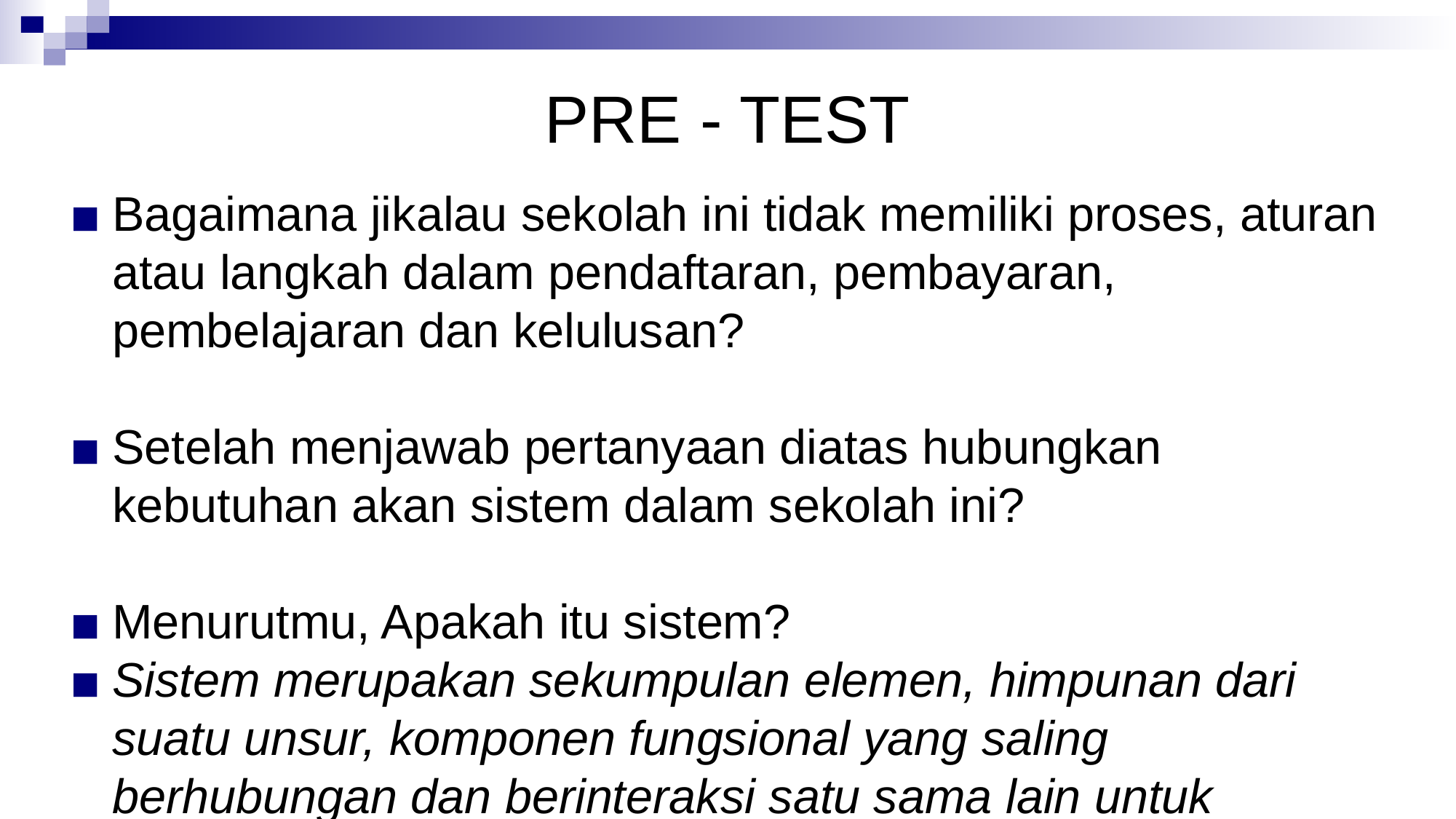

# PRE - TEST
Bagaimana jikalau sekolah ini tidak memiliki proses, aturan atau langkah dalam pendaftaran, pembayaran, pembelajaran dan kelulusan?

Setelah menjawab pertanyaan diatas hubungkan kebutuhan akan sistem dalam sekolah ini?

Menurutmu, Apakah itu sistem?
Sistem merupakan sekumpulan elemen, himpunan dari suatu unsur, komponen fungsional yang saling berhubungan dan berinteraksi satu sama lain untuk mencapai tujuan yang diharapkan.